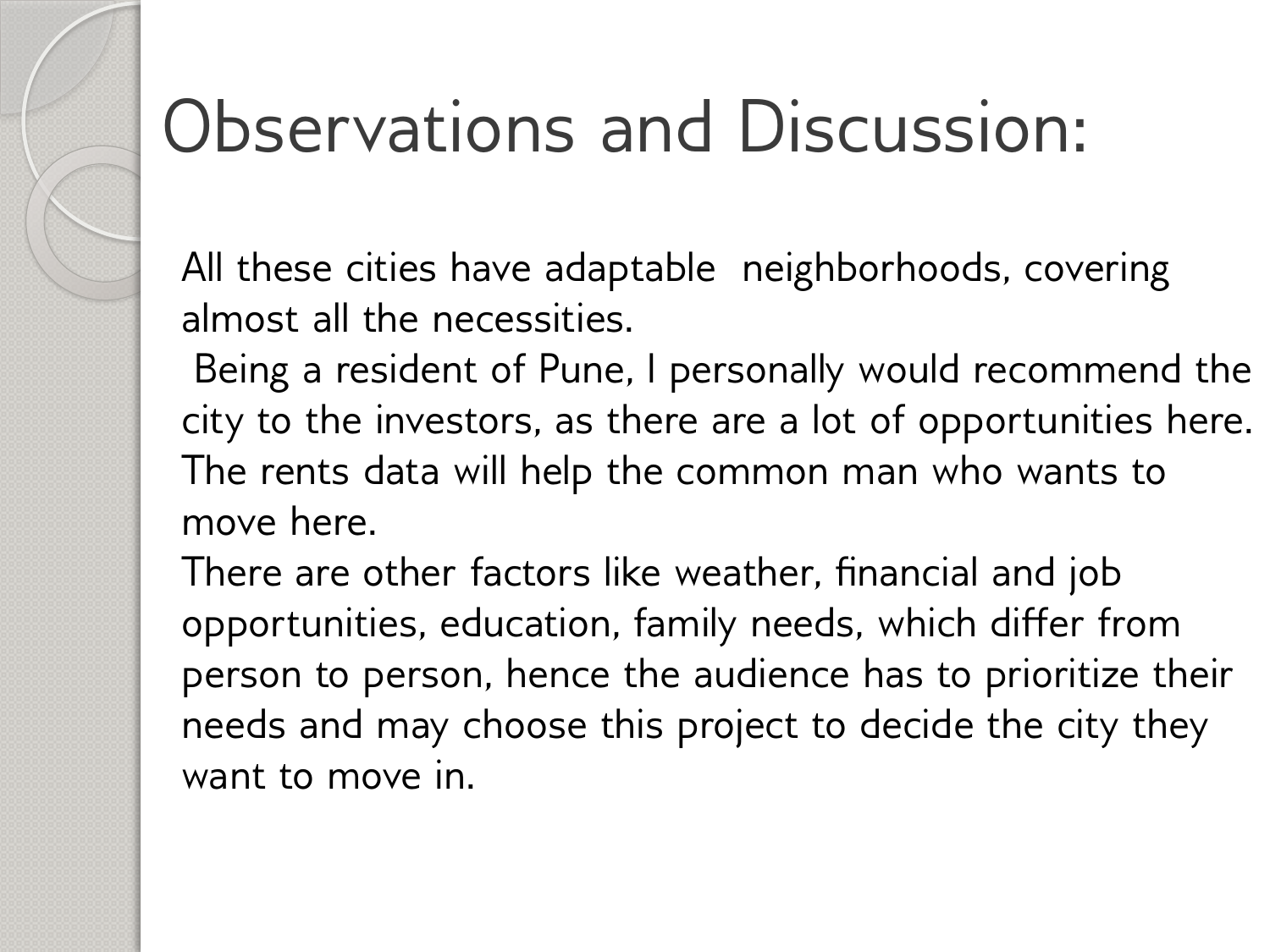

# Observations and Discussion:
All these cities have adaptable  neighborhoods, covering almost all the necessities.
 Being a resident of Pune, I personally would recommend the city to the investors, as there are a lot of opportunities here. The rents data will help the common man who wants to move here.
There are other factors like weather, financial and job opportunities, education, family needs, which differ from person to person, hence the audience has to prioritize their needs and may choose this project to decide the city they want to move in.